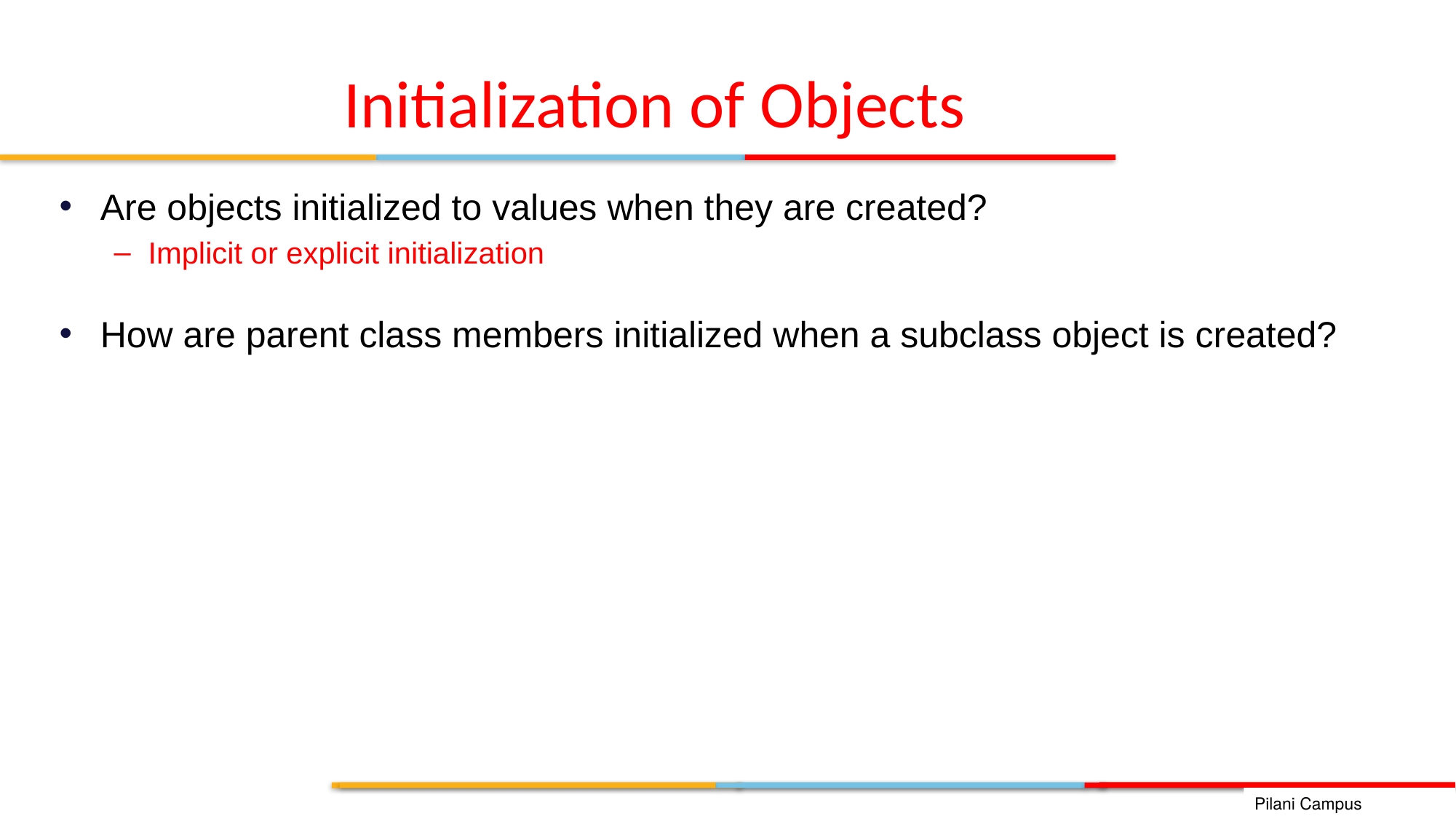

Initialization of Objects
Are objects initialized to values when they are created?
Implicit or explicit initialization

How are parent class members initialized when a subclass object is created?
Pilani Campus